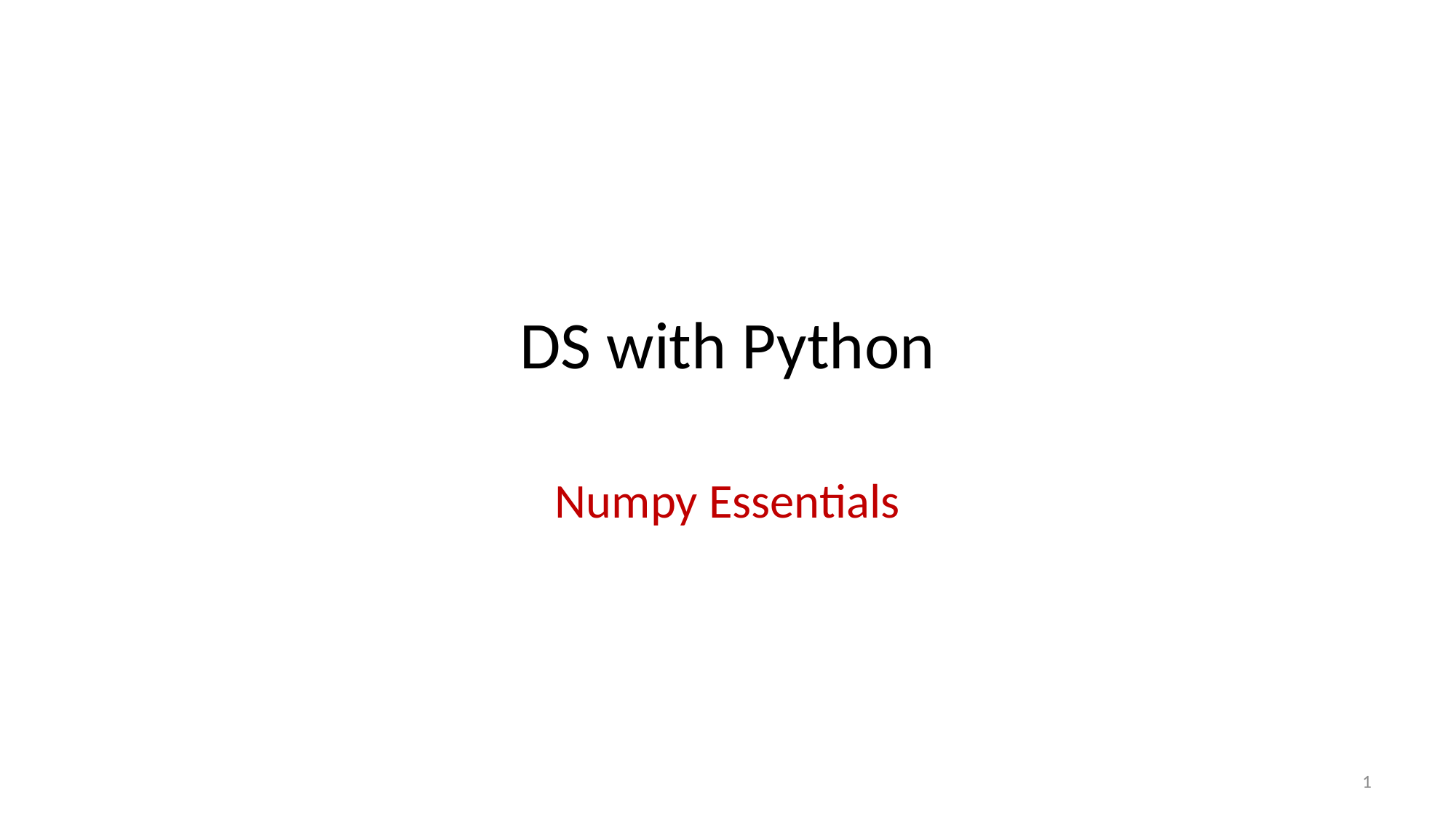

# DS with Python
Numpy Essentials
1